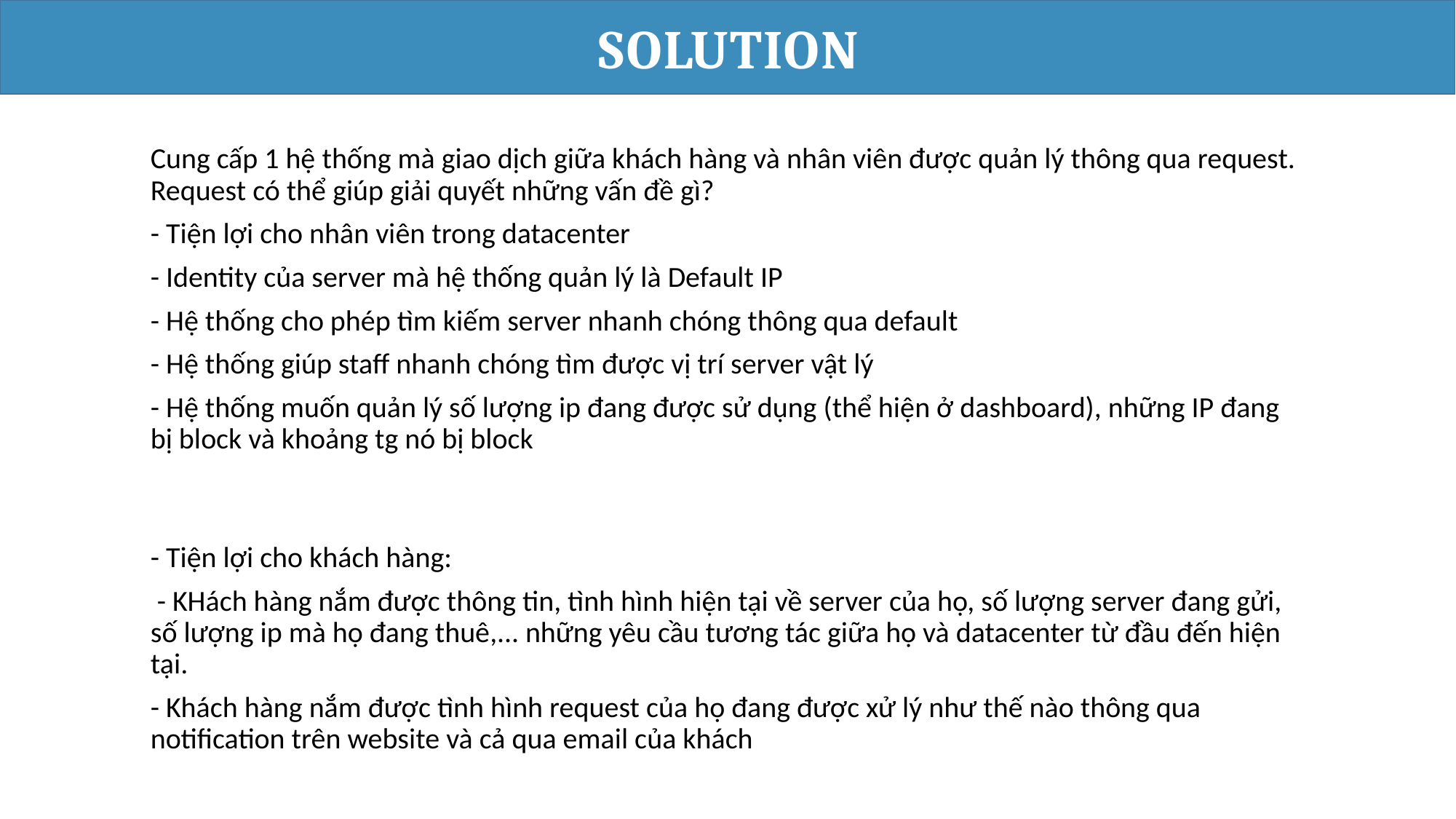

SOLUTION
Cung cấp 1 hệ thống mà giao dịch giữa khách hàng và nhân viên được quản lý thông qua request. Request có thể giúp giải quyết những vấn đề gì?
- Tiện lợi cho nhân viên trong datacenter
- Identity của server mà hệ thống quản lý là Default IP
- Hệ thống cho phép tìm kiếm server nhanh chóng thông qua default
- Hệ thống giúp staff nhanh chóng tìm được vị trí server vật lý
- Hệ thống muốn quản lý số lượng ip đang được sử dụng (thể hiện ở dashboard), những IP đang bị block và khoảng tg nó bị block

- Tiện lợi cho khách hàng:
 - KHách hàng nắm được thông tin, tình hình hiện tại về server của họ, số lượng server đang gửi, số lượng ip mà họ đang thuê,... những yêu cầu tương tác giữa họ và datacenter từ đầu đến hiện tại.
- Khách hàng nắm được tình hình request của họ đang được xử lý như thế nào thông qua notification trên website và cả qua email của khách